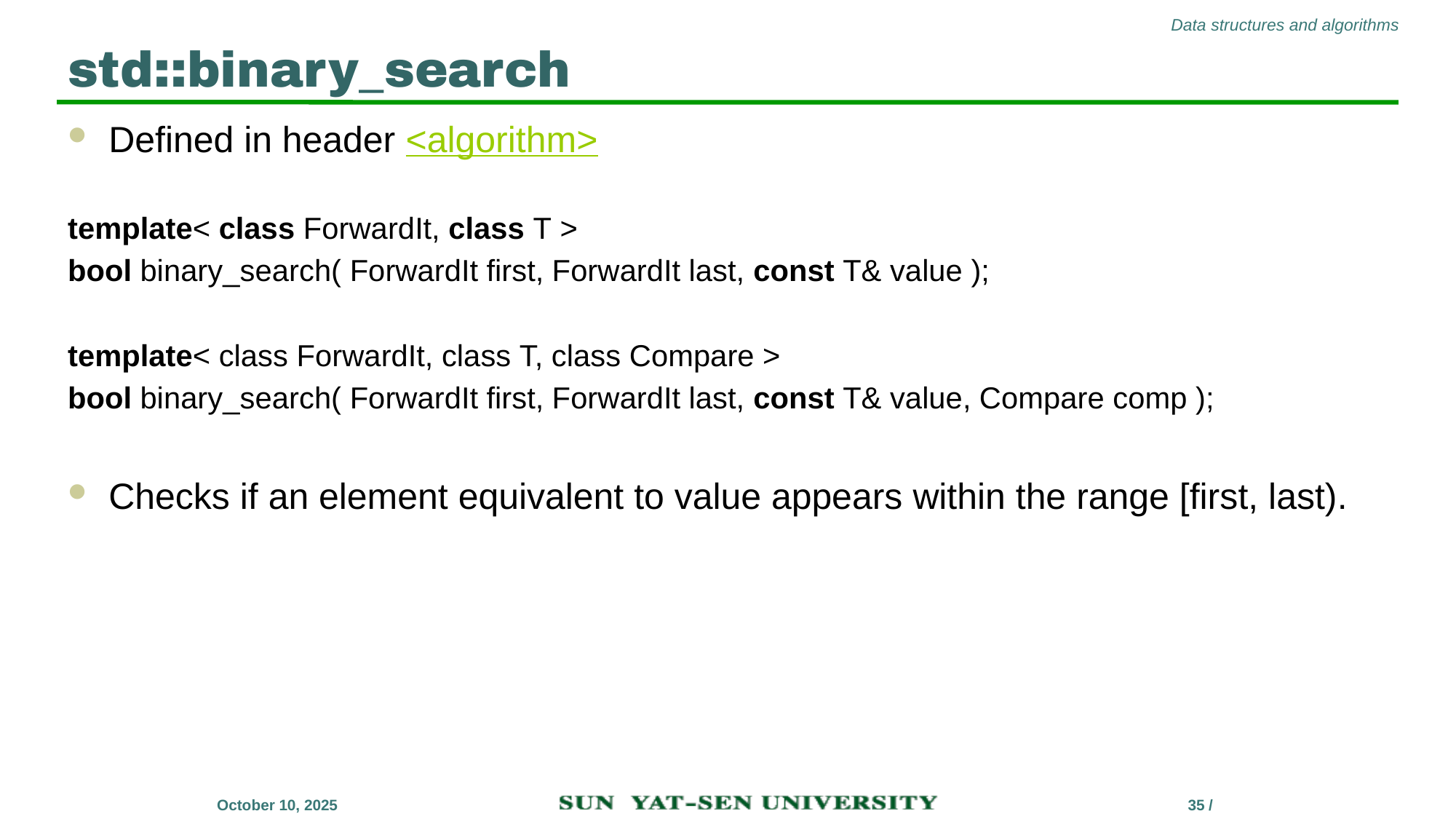

# std::binary_search
Defined in header <algorithm>

template< class ForwardIt, class T >
bool binary_search( ForwardIt first, ForwardIt last, const T& value );

template< class ForwardIt, class T, class Compare >
bool binary_search( ForwardIt first, ForwardIt last, const T& value, Compare comp );

Checks if an element equivalent to value appears within the range [first, last).